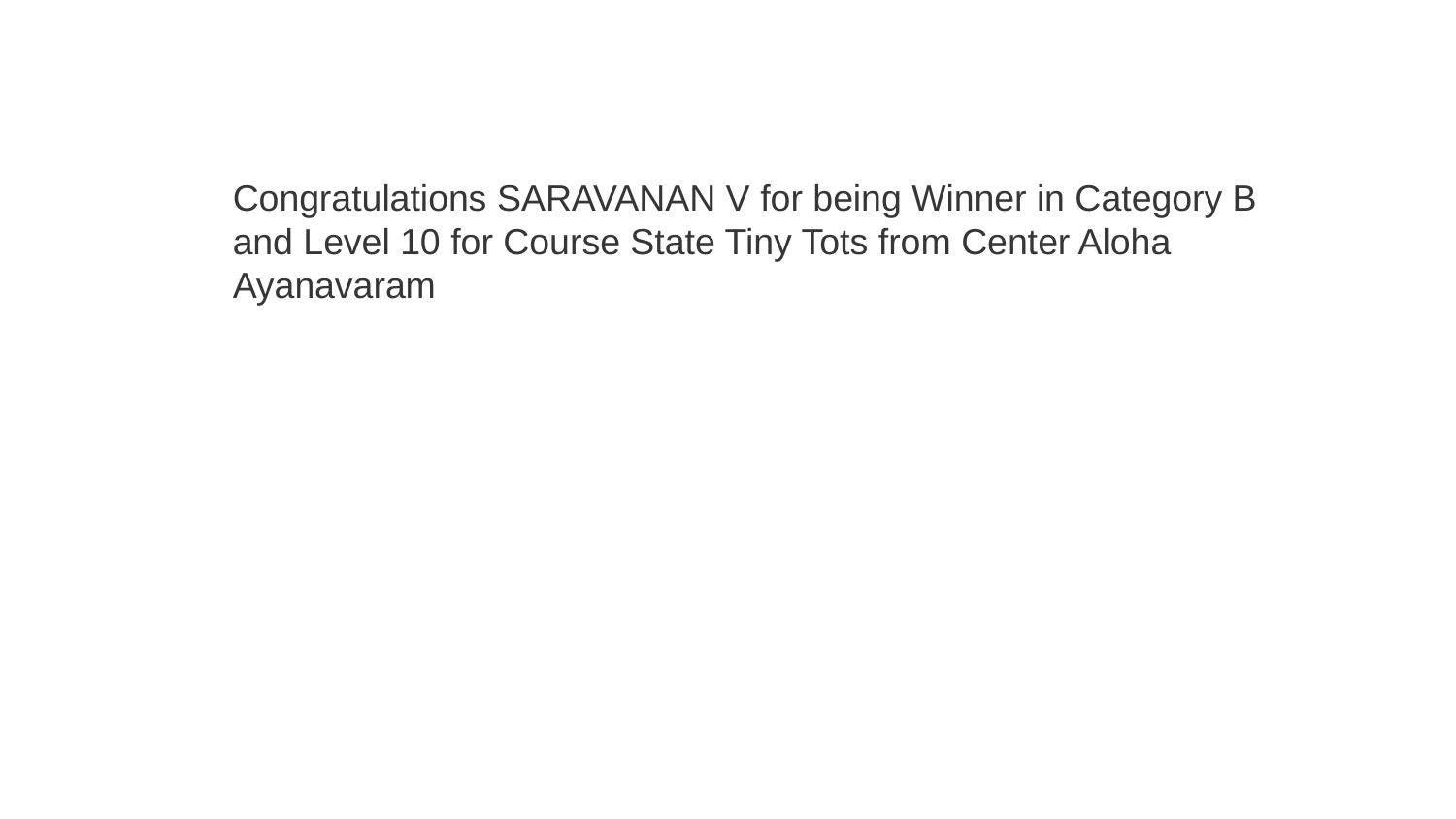

Congratulations SARAVANAN V for being Winner in Category B and Level 10 for Course State Tiny Tots from Center Aloha Ayanavaram